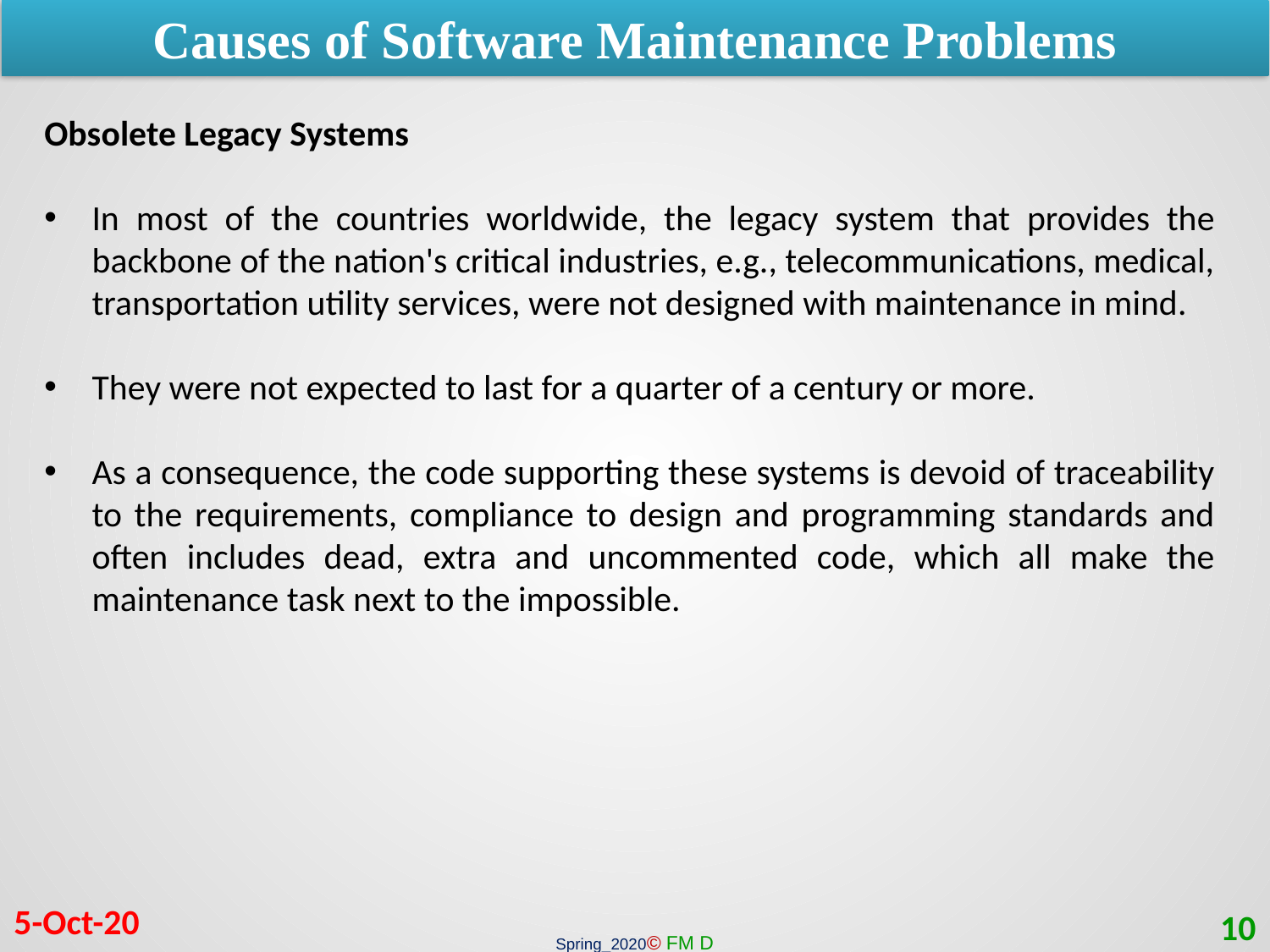

Causes of Software Maintenance Problems
Obsolete Legacy Systems

In most of the countries worldwide, the legacy system that provides the backbone of the nation's critical industries, e.g., telecommunications, medical, transportation utility services, were not designed with maintenance in mind.

They were not expected to last for a quarter of a century or more.

As a consequence, the code supporting these systems is devoid of traceability to the requirements, compliance to design and programming standards and often includes dead, extra and uncommented code, which all make the maintenance task next to the impossible.

5-Oct-20
10